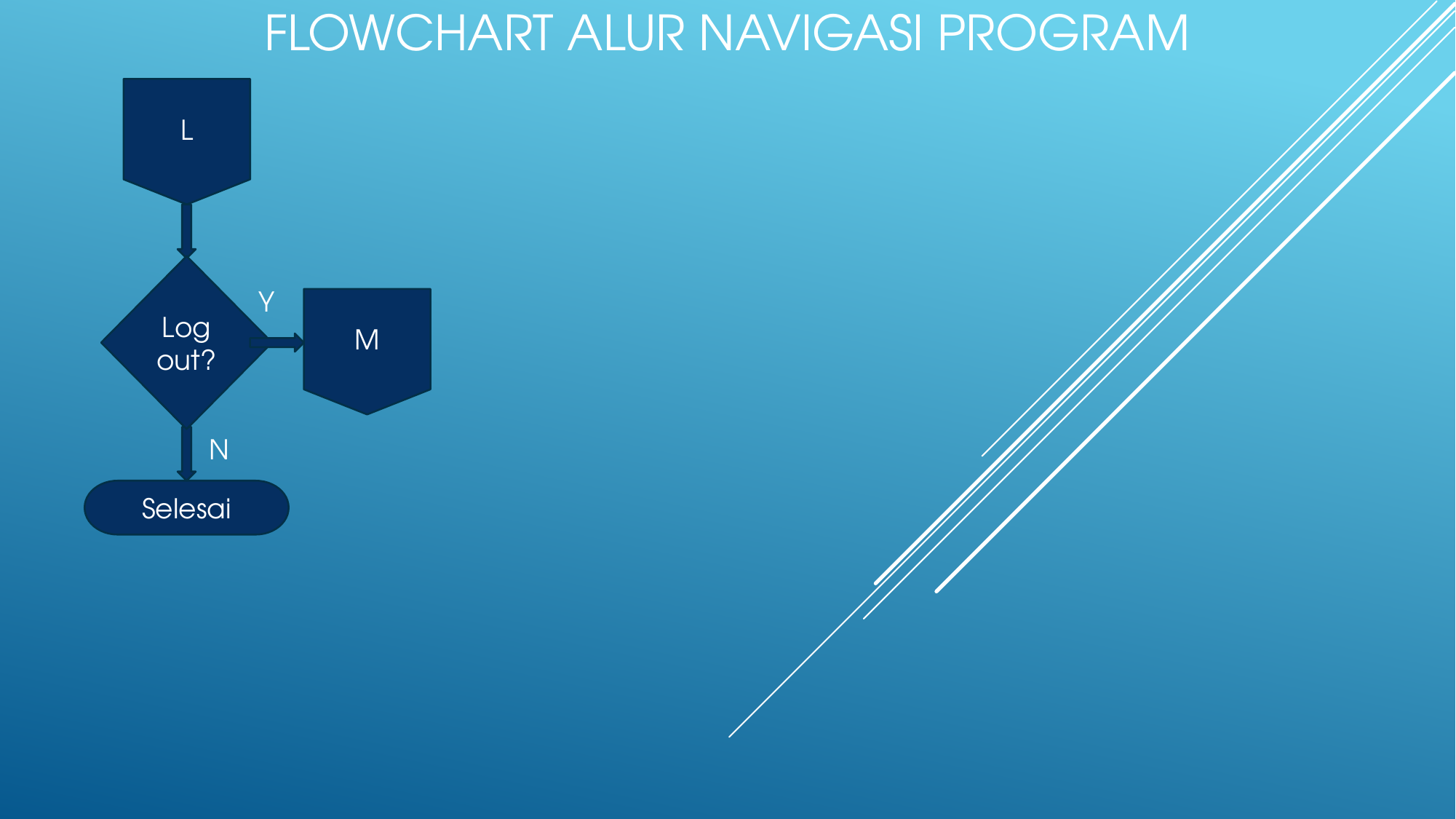

Flowchart Alur Navigasi Program
L

Logout?
Y
M

N
Selesai